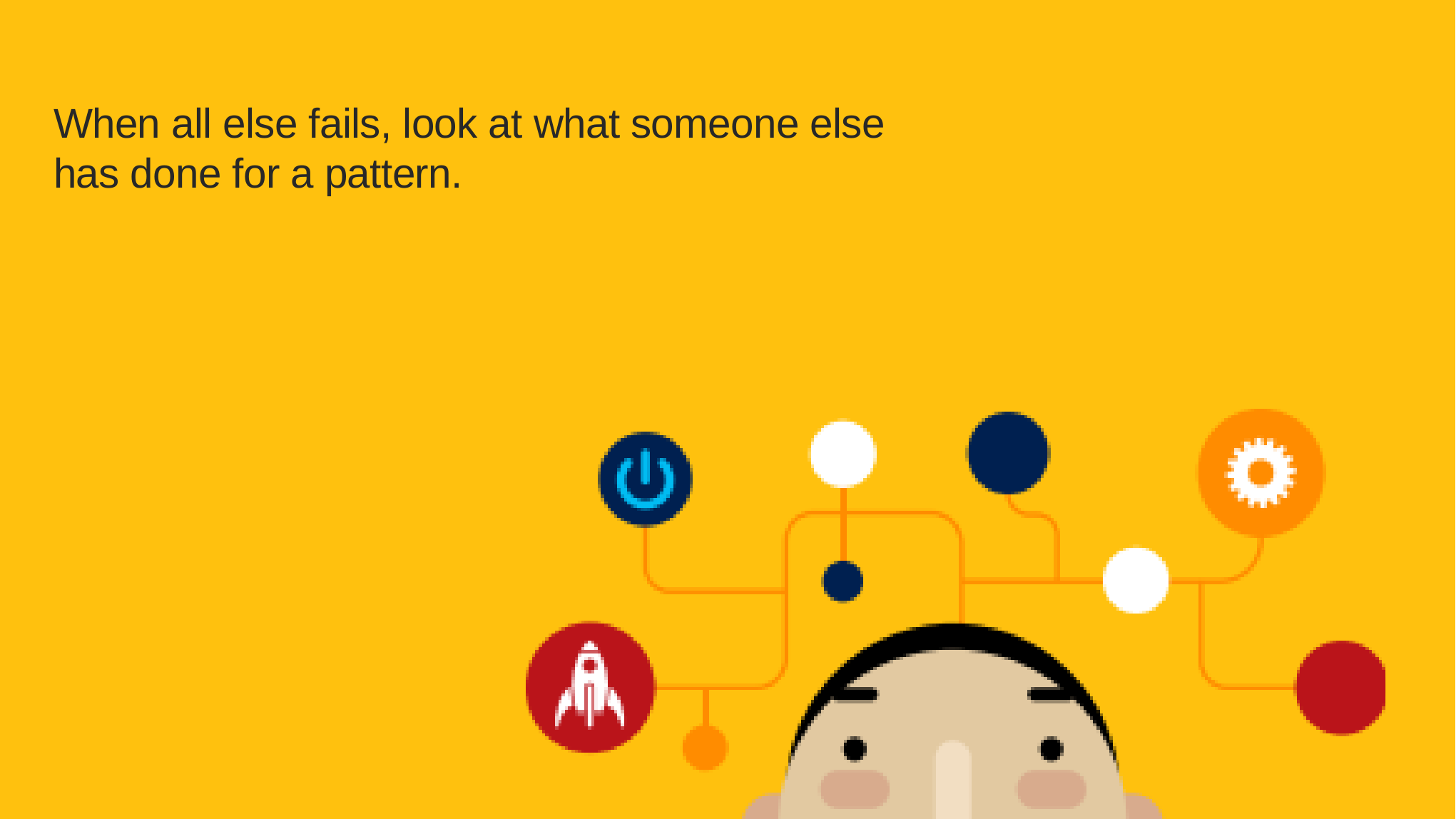

# When all else fails, look at what someone else has done for a pattern.